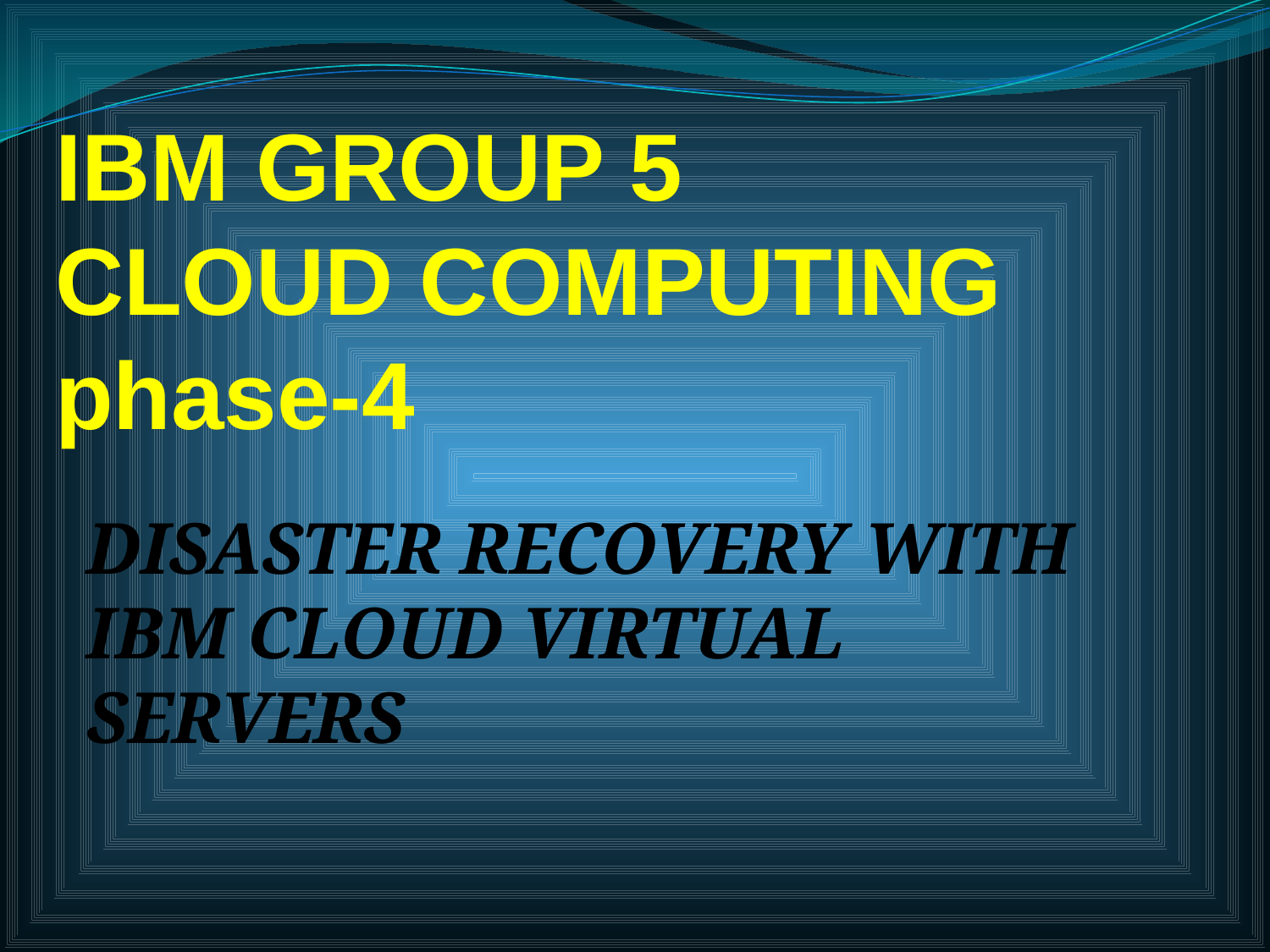

# IBM GROUP 5 CLOUD COMPUTING phase-4
DISASTER RECOVERY WITH IBM CLOUD VIRTUAL SERVERS